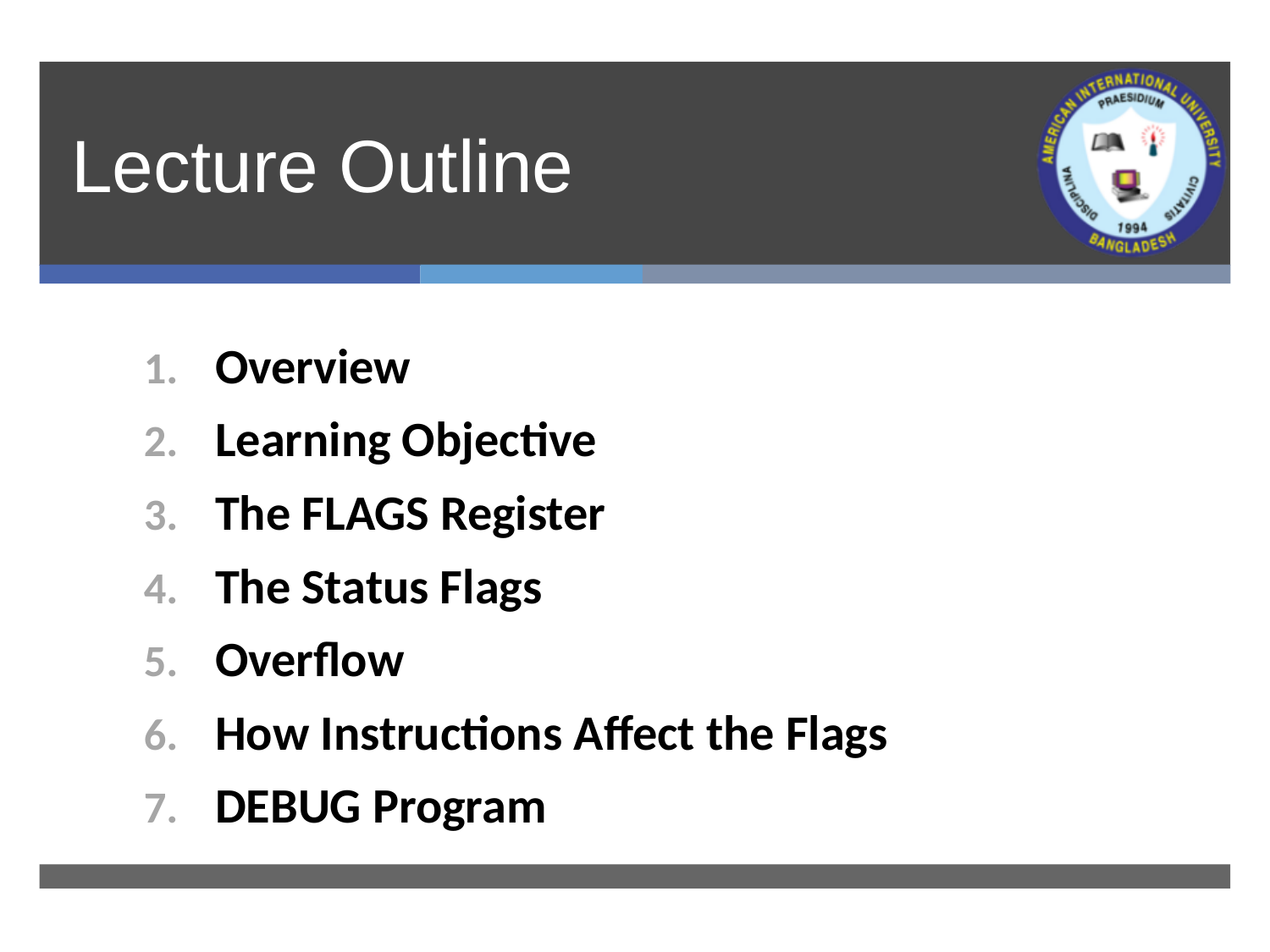

# Lecture Outline
Overview
Learning Objective
The FLAGS Register
The Status Flags
Overflow
How Instructions Affect the Flags
DEBUG Program